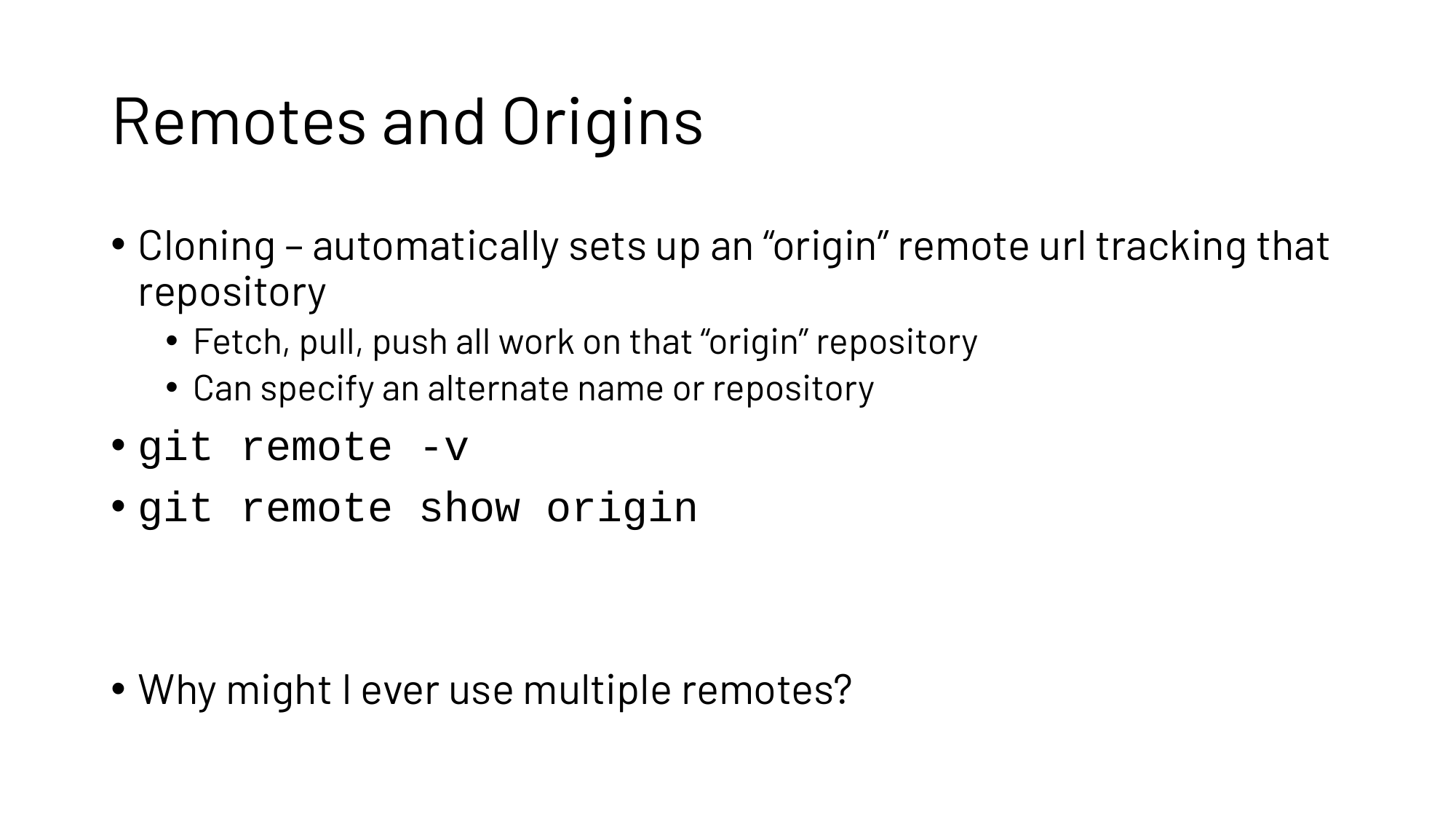

# Remotes and Origins
Cloning – automatically sets up an “origin” remote url tracking that repository
Fetch, pull, push all work on that “origin” repository
Can specify an alternate name or repository
git remote -v
git remote show origin

Why might I ever use multiple remotes?